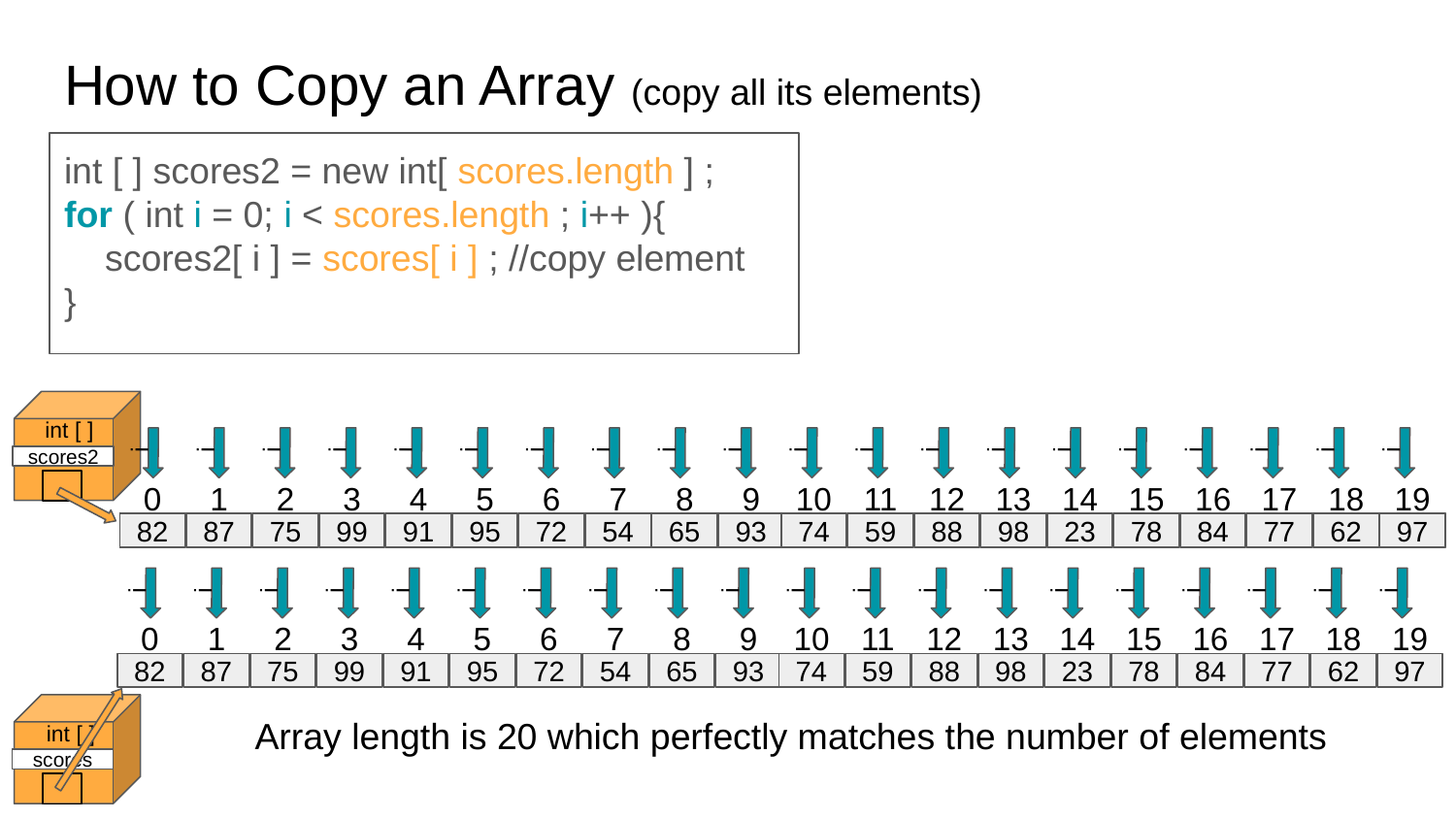

# How to Copy an Array (copy all its elements)

int [ ] scores2 = new int[ scores.length ] ;
for ( int i = 0; i < scores.length ; i++ ){
    scores2[ i ] = scores[ i ] ; //copy element
}

int [ ]
i
i
i
i
i
i
i
i
i
i
i
i
i
i
i
i
i
i
i
i
scores2

0
1
2
3
4
5
6
7
8
9
10
11
12
13
14
15
16
17
18
19

82

87

75

99

91

95

72

54

65

93

74

59

88

98

23

78

84

77

62

97
i
i
i
i
i
i
i
i
i
i
i
i
i
i
i
i
i
i
i
i
0
1
2
3
4
5
6
7
8
9
10
11
12
13
14
15
16
17
18
19
82
87
75
99
91
95
72
54
65
93
74
59
88
98
23
78
84
77
62
97

Array length is 20 which perfectly matches the number of elements
int [ ]

scores